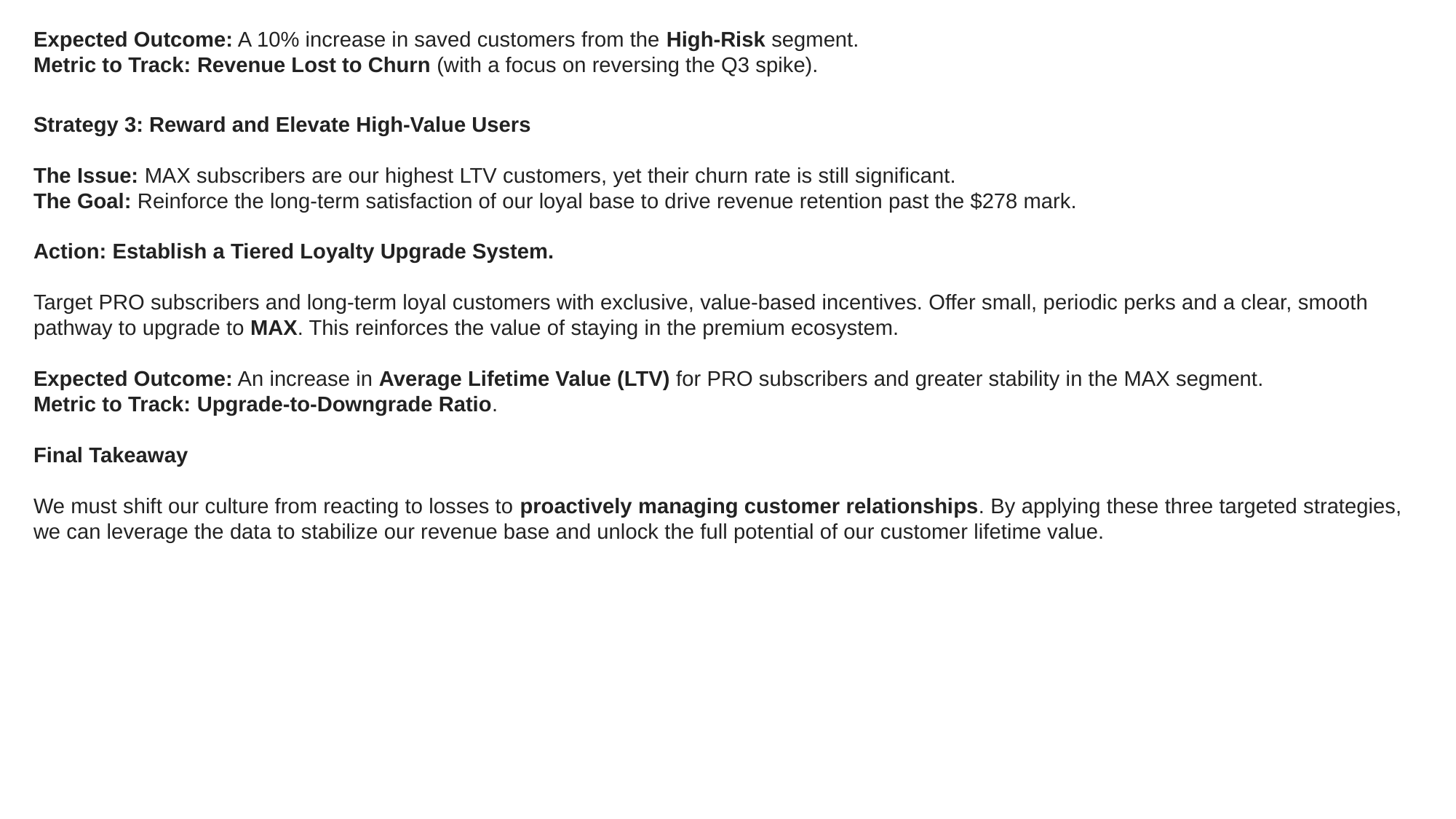

Expected Outcome: A 10% increase in saved customers from the High-Risk segment.
Metric to Track: Revenue Lost to Churn (with a focus on reversing the Q3 spike).
Strategy 3: Reward and Elevate High-Value Users

The Issue: MAX subscribers are our highest LTV customers, yet their churn rate is still significant.
The Goal: Reinforce the long-term satisfaction of our loyal base to drive revenue retention past the $278 mark.

Action: Establish a Tiered Loyalty Upgrade System.

Target PRO subscribers and long-term loyal customers with exclusive, value-based incentives. Offer small, periodic perks and a clear, smooth pathway to upgrade to MAX. This reinforces the value of staying in the premium ecosystem.

Expected Outcome: An increase in Average Lifetime Value (LTV) for PRO subscribers and greater stability in the MAX segment.
Metric to Track: Upgrade-to-Downgrade Ratio.

Final Takeaway

We must shift our culture from reacting to losses to proactively managing customer relationships. By applying these three targeted strategies, we can leverage the data to stabilize our revenue base and unlock the full potential of our customer lifetime value.